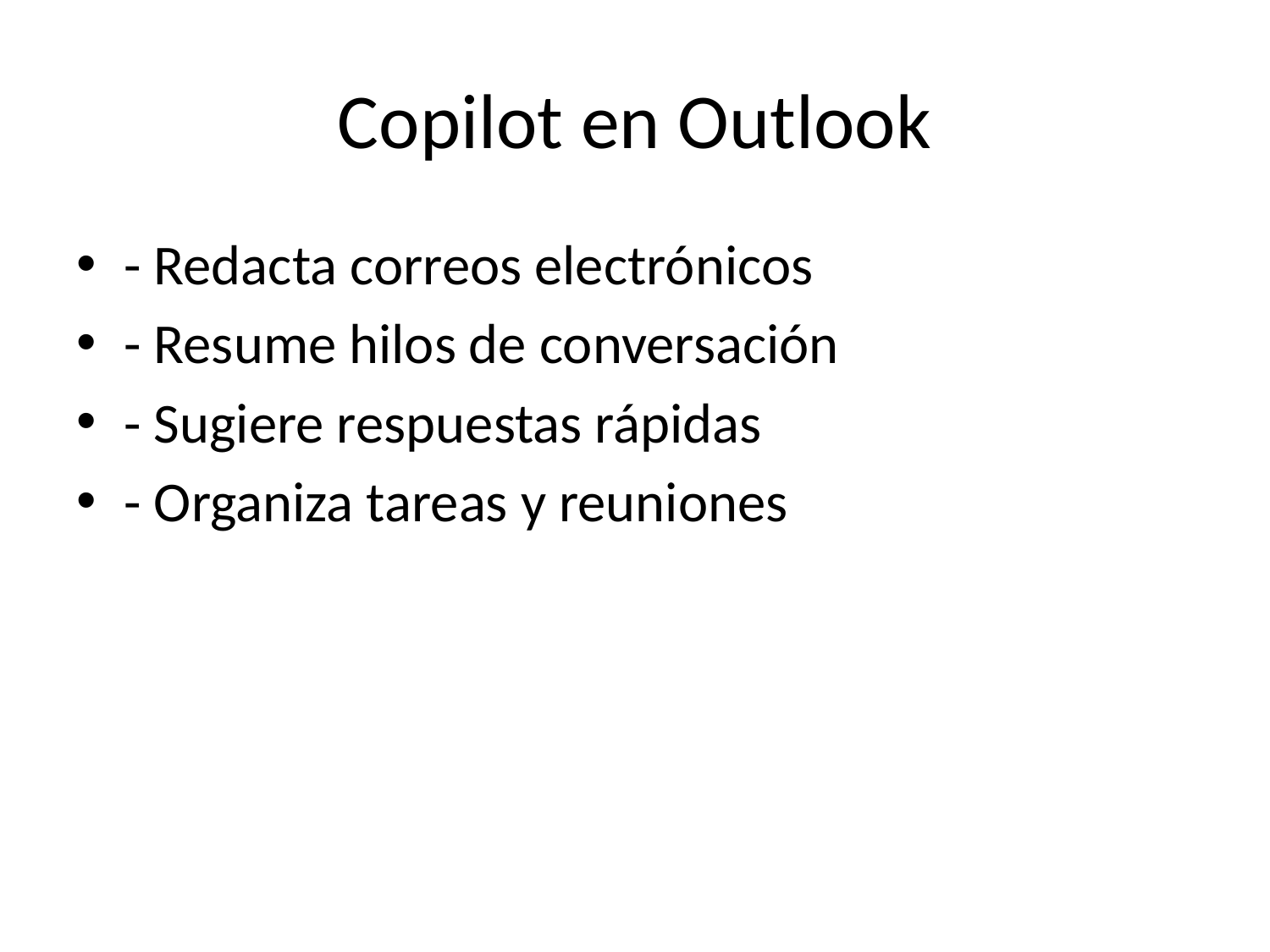

# Copilot en Outlook
- Redacta correos electrónicos
- Resume hilos de conversación
- Sugiere respuestas rápidas
- Organiza tareas y reuniones